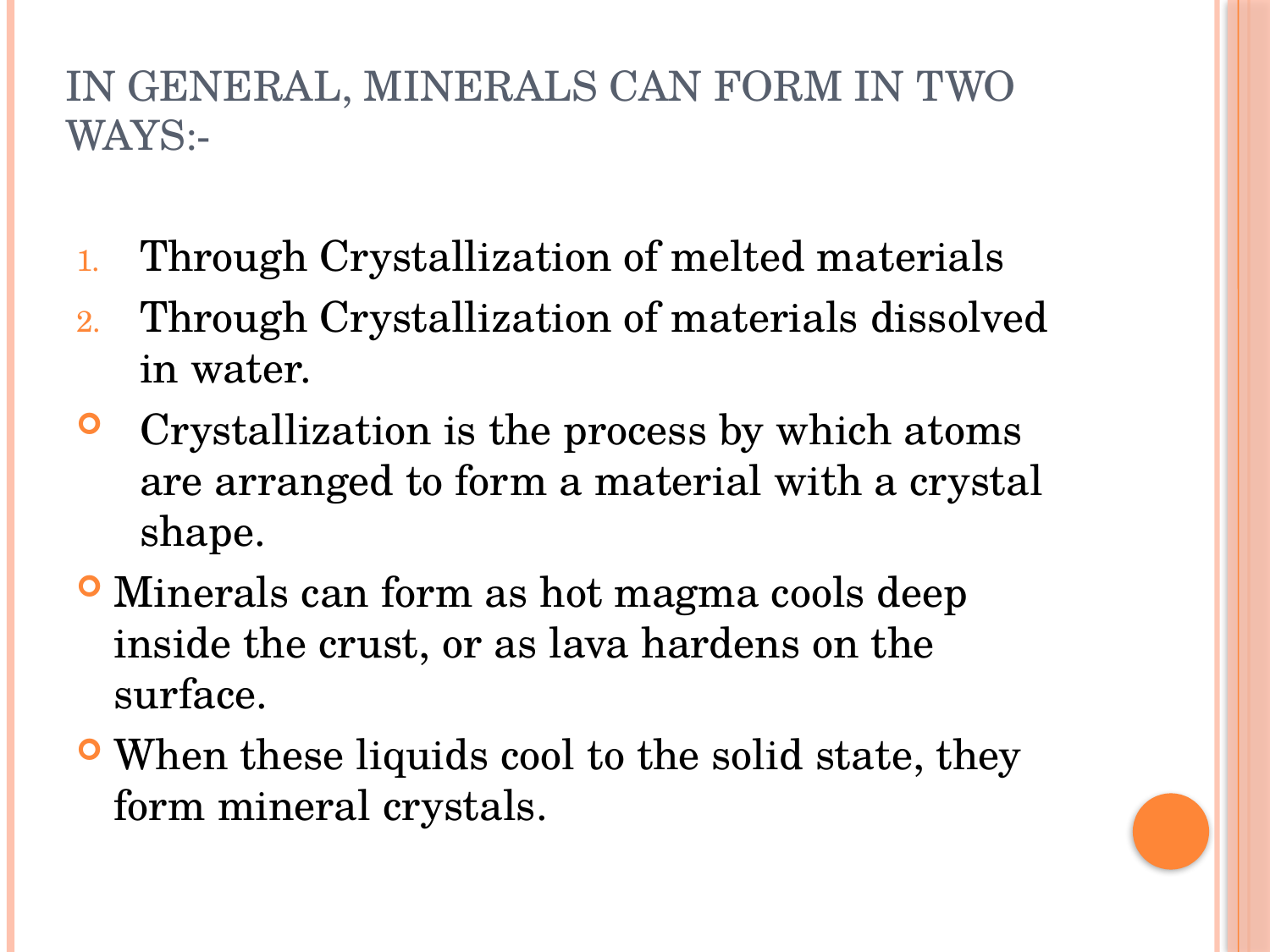

# In general, minerals can form in two ways:-
Through Crystallization of melted materials
Through Crystallization of materials dissolved in water.
Crystallization is the process by which atoms are arranged to form a material with a crystal shape.
Minerals can form as hot magma cools deep inside the crust, or as lava hardens on the surface.
When these liquids cool to the solid state, they form mineral crystals.